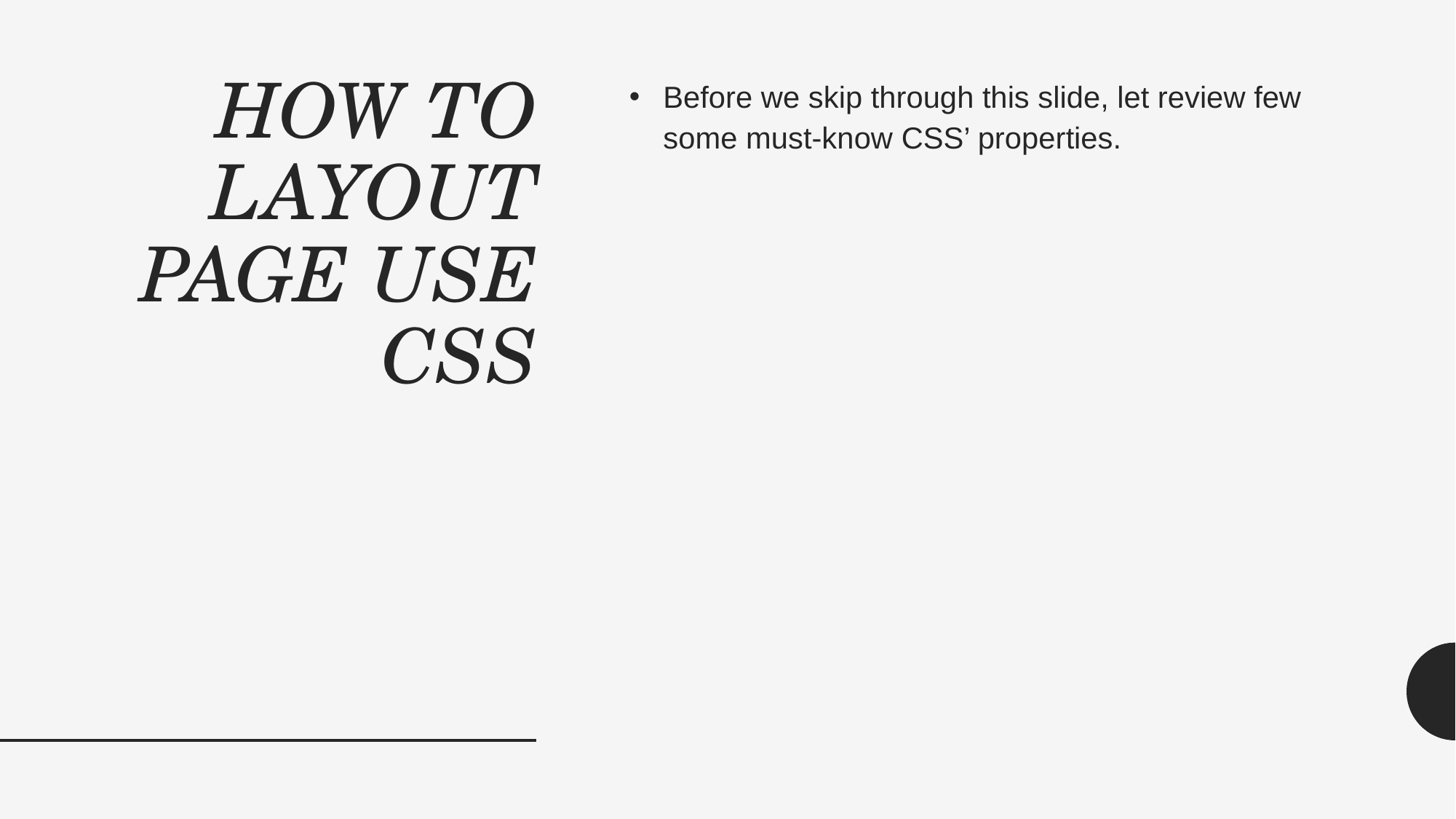

# HOW TO LAYOUT PAGE USE CSS
Before we skip through this slide, let review few some must-know CSS’ properties.